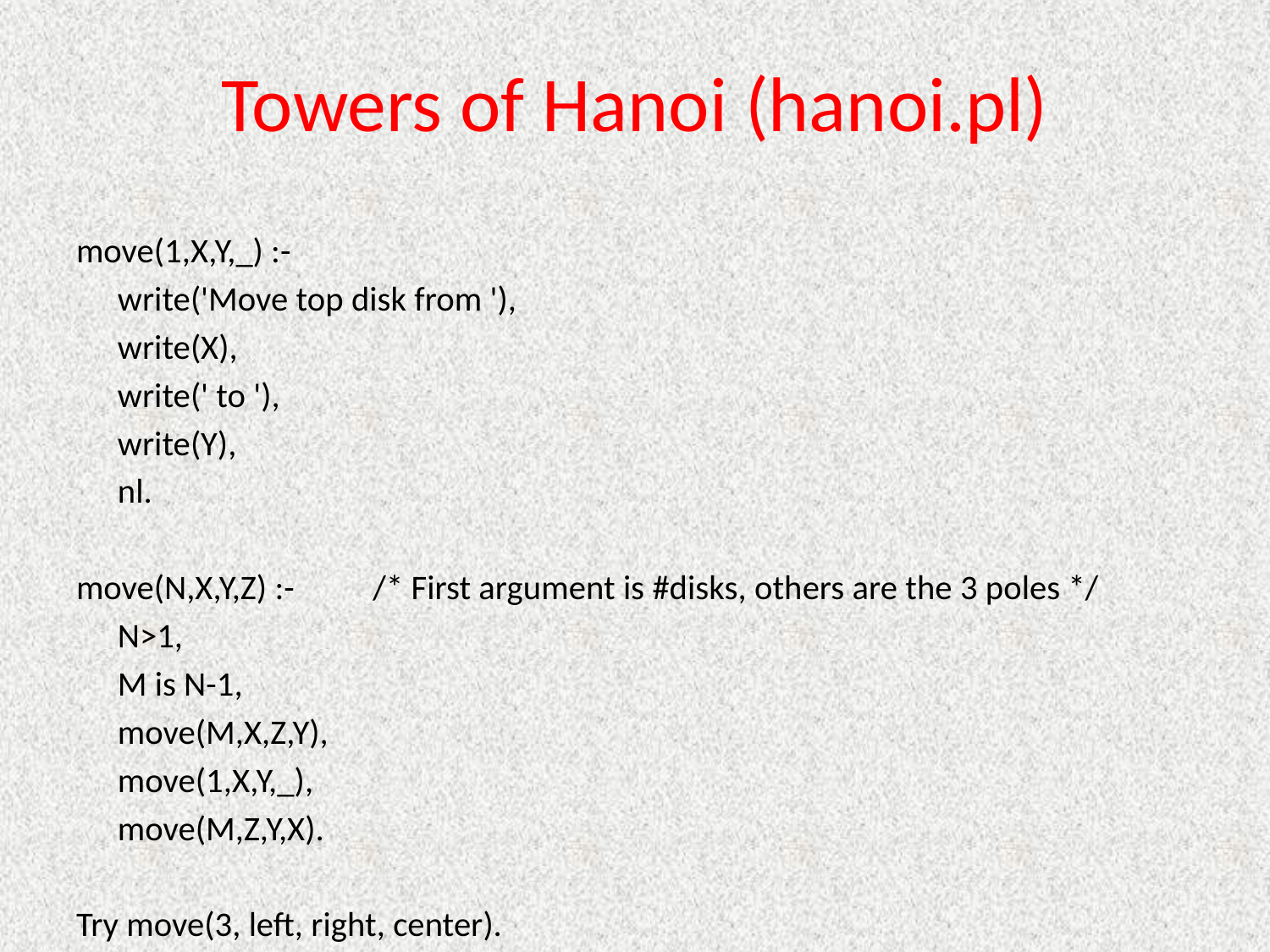

# Towers of Hanoi (hanoi.pl)
move(1,X,Y,_) :-
	write('Move top disk from '),
	write(X),
	write(' to '),
	write(Y),
	nl.

move(N,X,Y,Z) :-          /* First argument is #disks, others are the 3 poles */
	N>1,
	M is N-1,
	move(M,X,Z,Y),
	move(1,X,Y,_),
	move(M,Z,Y,X).

Try move(3, left, right, center).